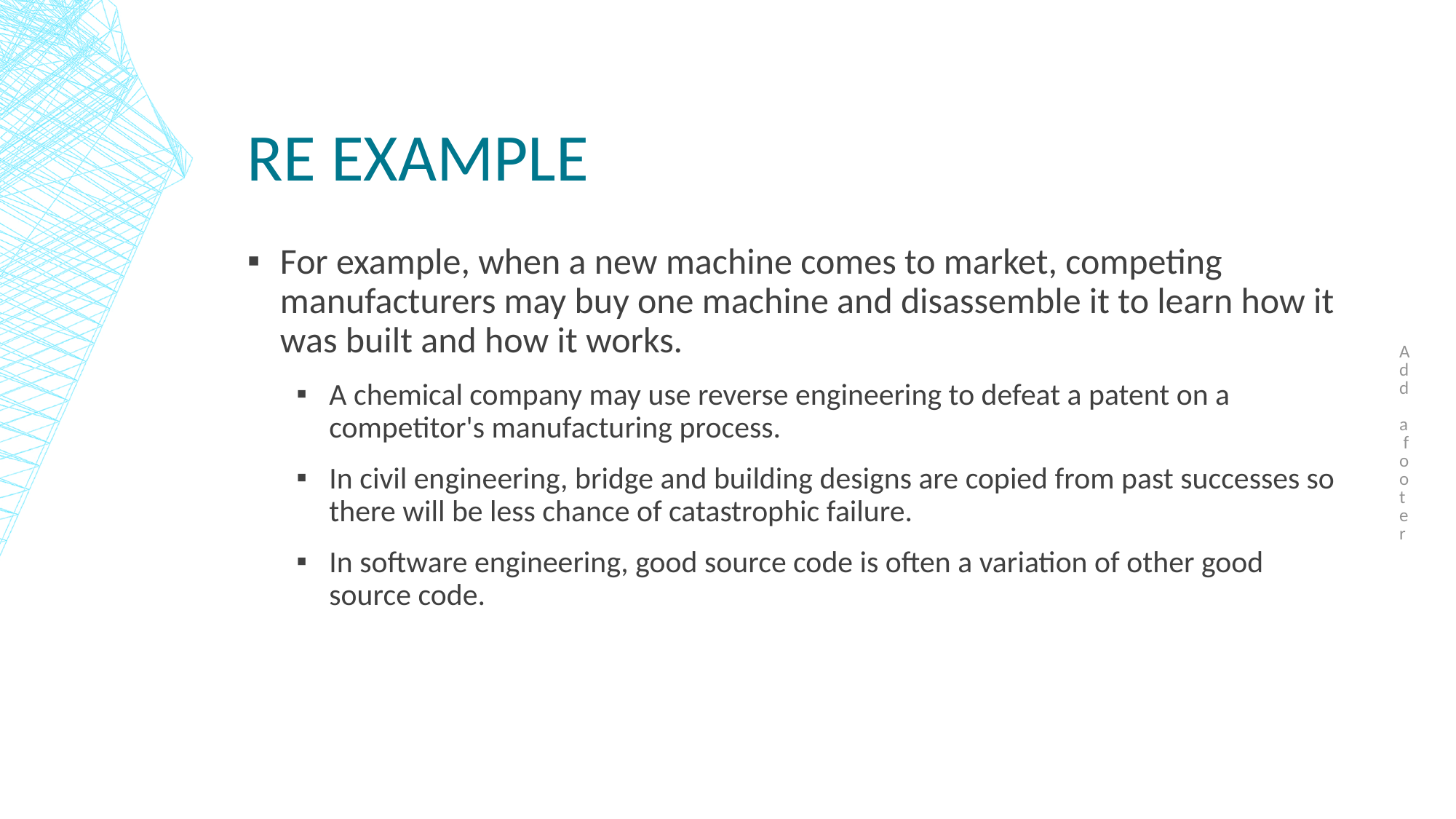

Add a footer
# RE Example
For example, when a new machine comes to market, competing manufacturers may buy one machine and disassemble it to learn how it was built and how it works.
A chemical company may use reverse engineering to defeat a patent on a competitor's manufacturing process.
In civil engineering, bridge and building designs are copied from past successes so there will be less chance of catastrophic failure.
In software engineering, good source code is often a variation of other good source code.